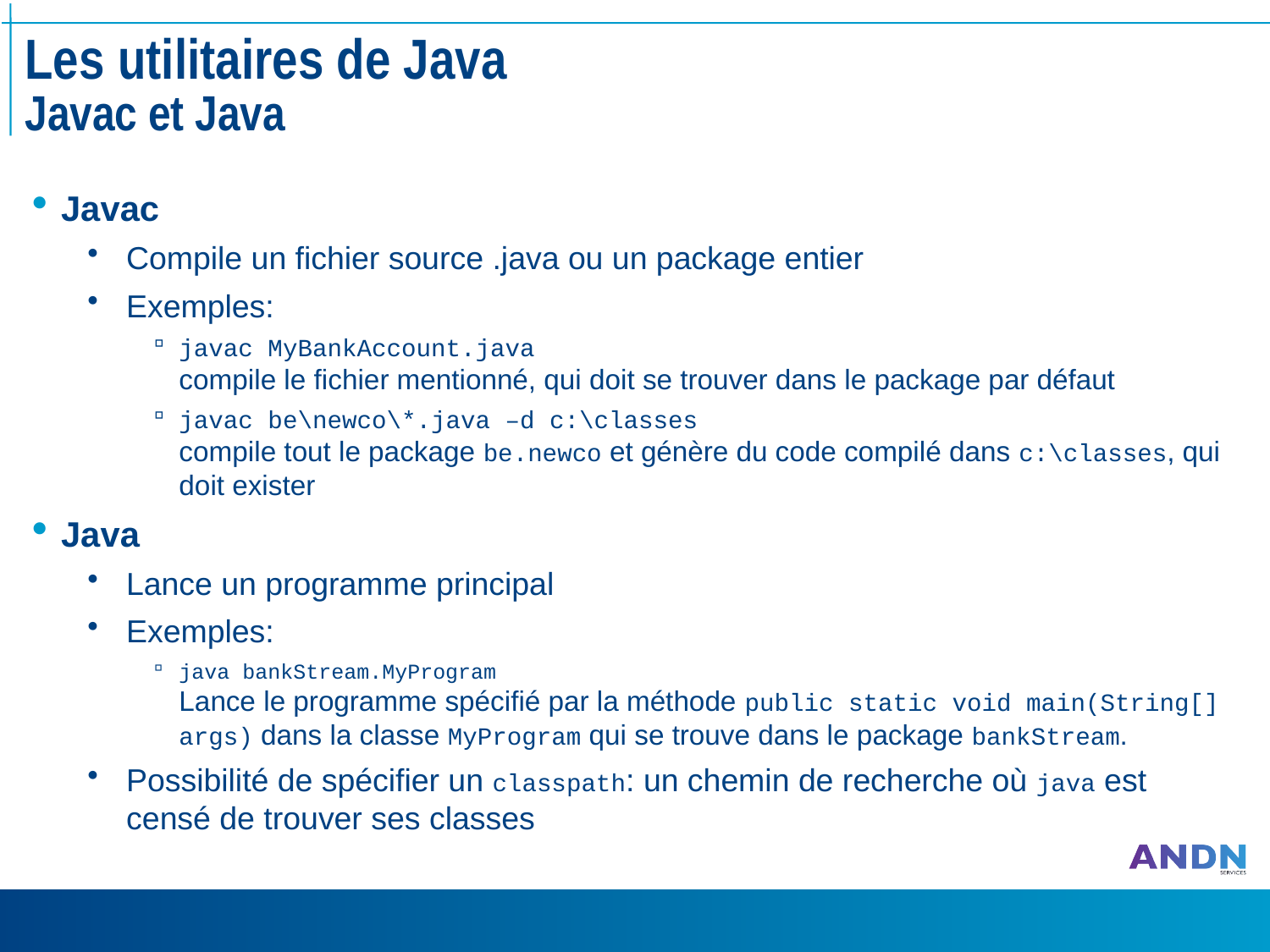

# Les utilitaires de Java Javac et Java
Javac
Compile un fichier source .java ou un package entier
Exemples:
javac MyBankAccount.java
compile le fichier mentionné, qui doit se trouver dans le package par défaut
javac be\newco\*.java –d c:\classes
compile tout le package be.newco et génère du code compilé dans c:\classes, qui doit exister
Java
Lance un programme principal
Exemples:
java bankStream.MyProgram
Lance le programme spécifié par la méthode public static void main(String[] args) dans la classe MyProgram qui se trouve dans le package bankStream.
Possibilité de spécifier un classpath: un chemin de recherche où java est censé de trouver ses classes